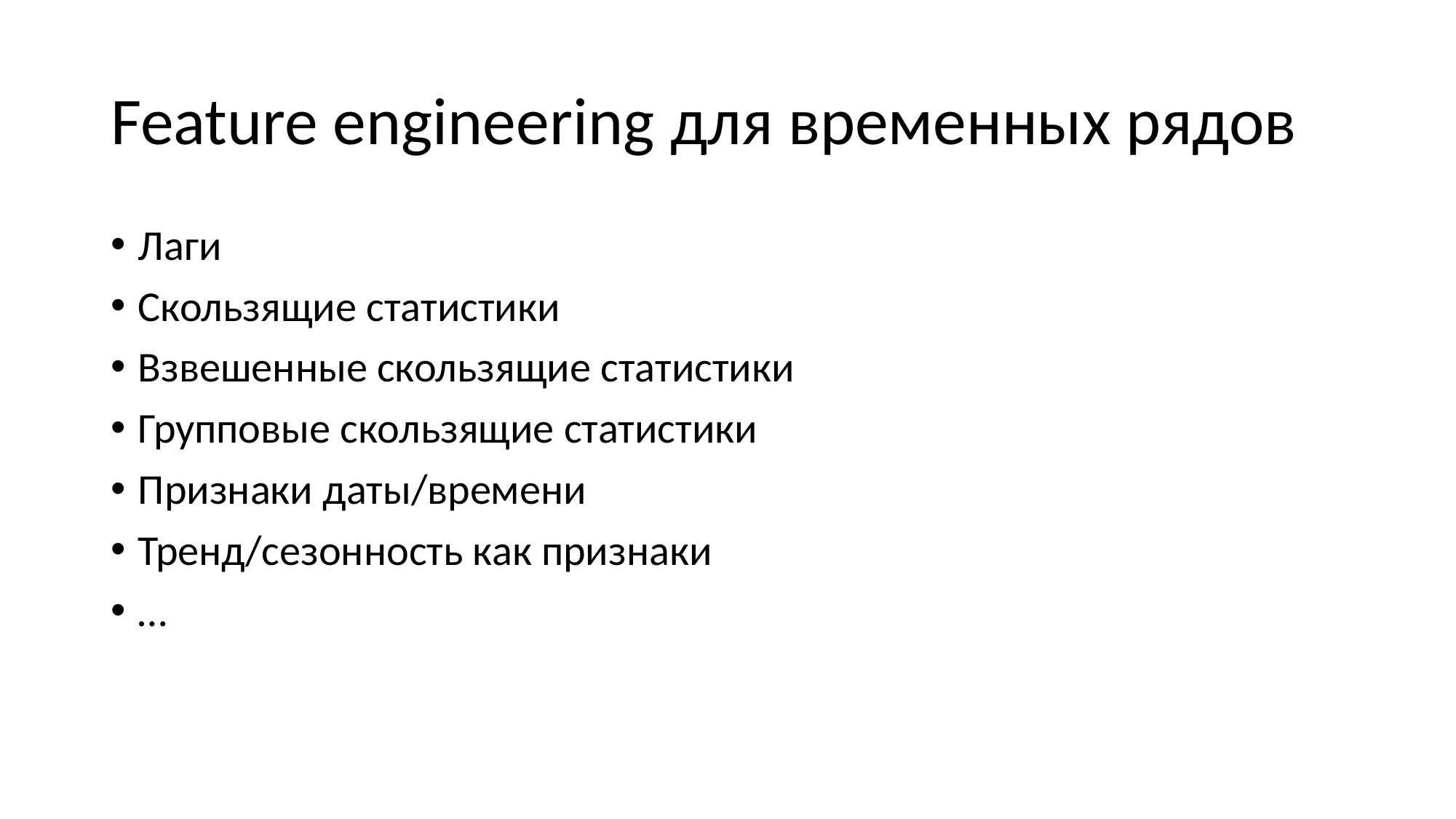

# Feature engineering для временных рядов
Лаги
Скользящие статистики
Взвешенные скользящие статистики
Групповые скользящие статистики
Признаки даты/времени
Тренд/сезонность как признаки
…